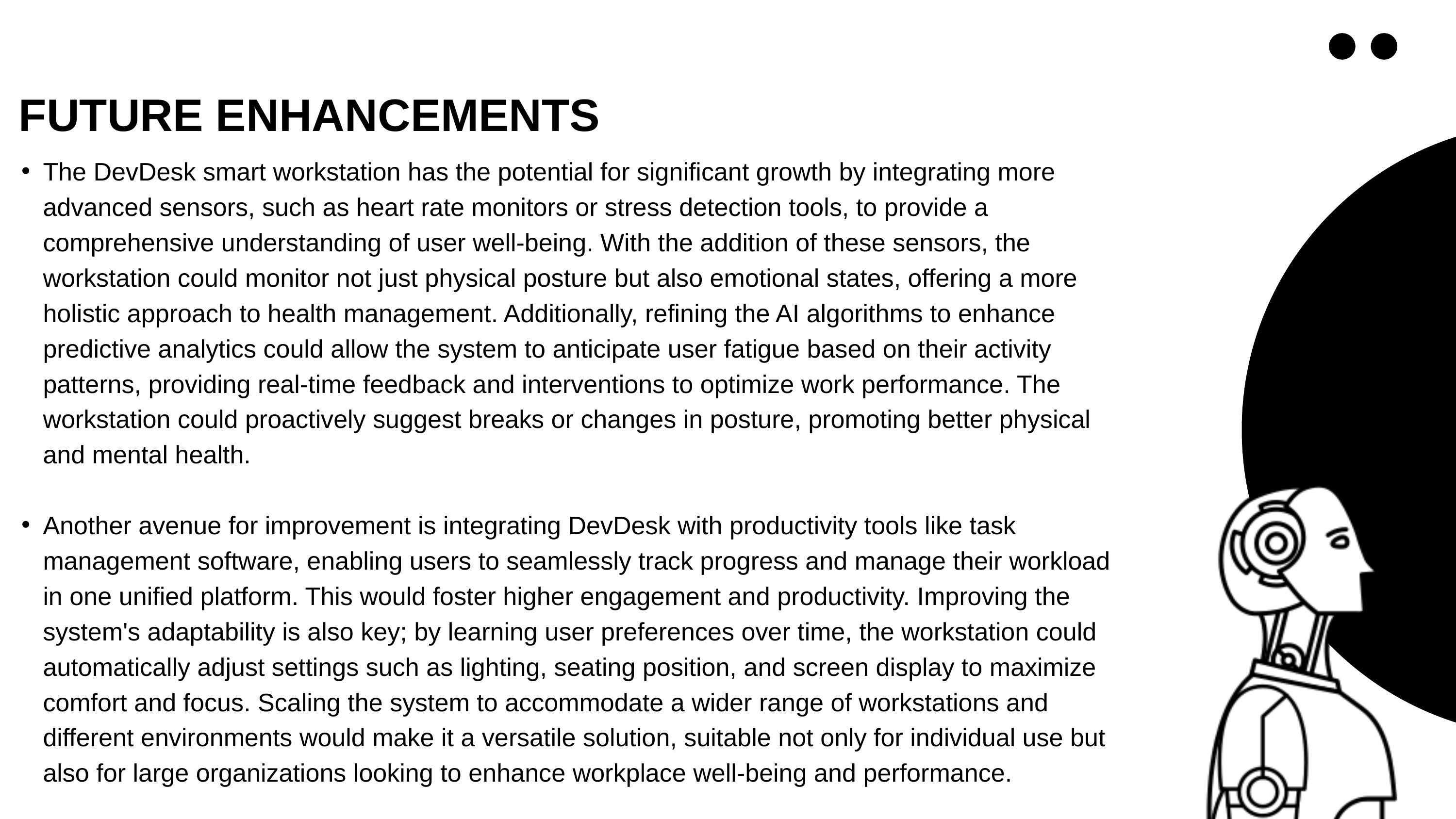

FUTURE ENHANCEMENTS

The DevDesk smart workstation has the potential for significant growth by integrating more advanced sensors, such as heart rate monitors or stress detection tools, to provide a comprehensive understanding of user well-being. With the addition of these sensors, the workstation could monitor not just physical posture but also emotional states, offering a more holistic approach to health management. Additionally, refining the AI algorithms to enhance predictive analytics could allow the system to anticipate user fatigue based on their activity patterns, providing real-time feedback and interventions to optimize work performance. The workstation could proactively suggest breaks or changes in posture, promoting better physical and mental health.

Another avenue for improvement is integrating DevDesk with productivity tools like task management software, enabling users to seamlessly track progress and manage their workload in one unified platform. This would foster higher engagement and productivity. Improving the system's adaptability is also key; by learning user preferences over time, the workstation could automatically adjust settings such as lighting, seating position, and screen display to maximize comfort and focus. Scaling the system to accommodate a wider range of workstations and different environments would make it a versatile solution, suitable not only for individual use but also for large organizations looking to enhance workplace well-being and performance.